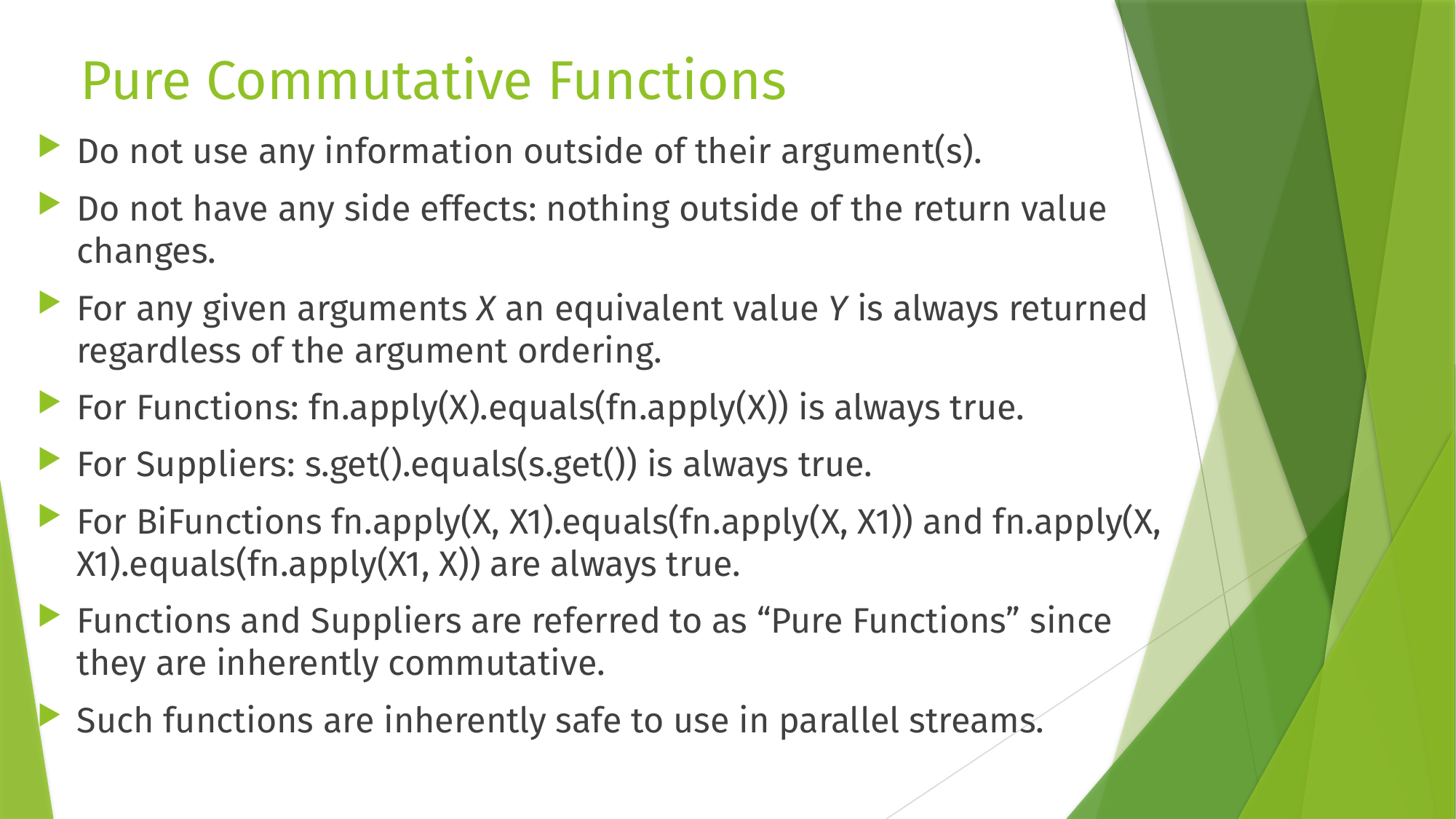

# Pure Commutative Functions
Do not use any information outside of their argument(s).
Do not have any side effects: nothing outside of the return value changes.
For any given arguments X an equivalent value Y is always returned regardless of the argument ordering.
For Functions: fn.apply(X).equals(fn.apply(X)) is always true.
For Suppliers: s.get().equals(s.get()) is always true.
For BiFunctions fn.apply(X, X1).equals(fn.apply(X, X1)) and fn.apply(X, X1).equals(fn.apply(X1, X)) are always true.
Functions and Suppliers are referred to as “Pure Functions” since they are inherently commutative.
Such functions are inherently safe to use in parallel streams.